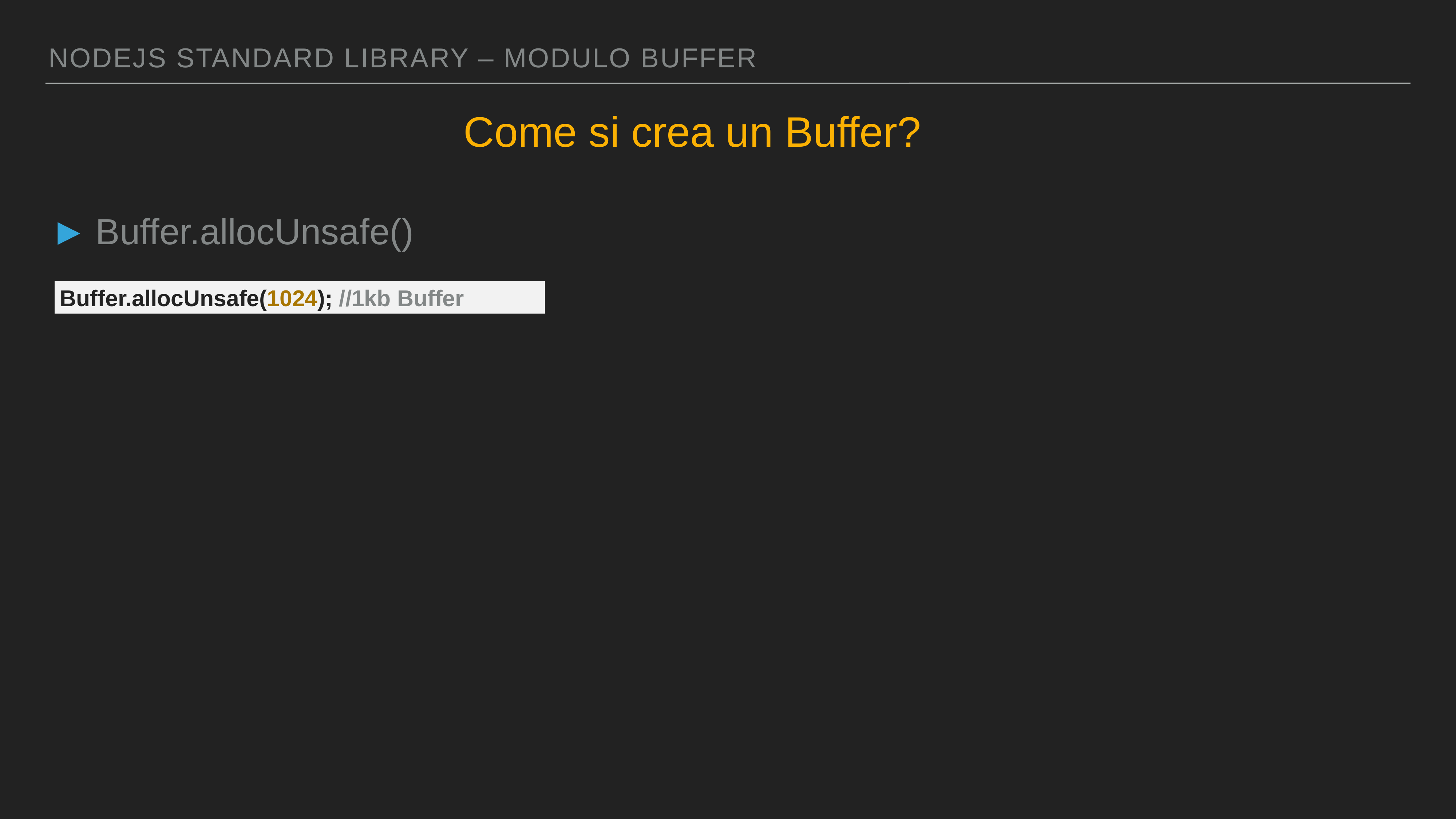

Nodejs standArd library – MODULO BUFFER
Come si crea un Buffer?
Buffer.allocUnsafe()

Buffer.allocUnsafe(1024); //1kb Buffer